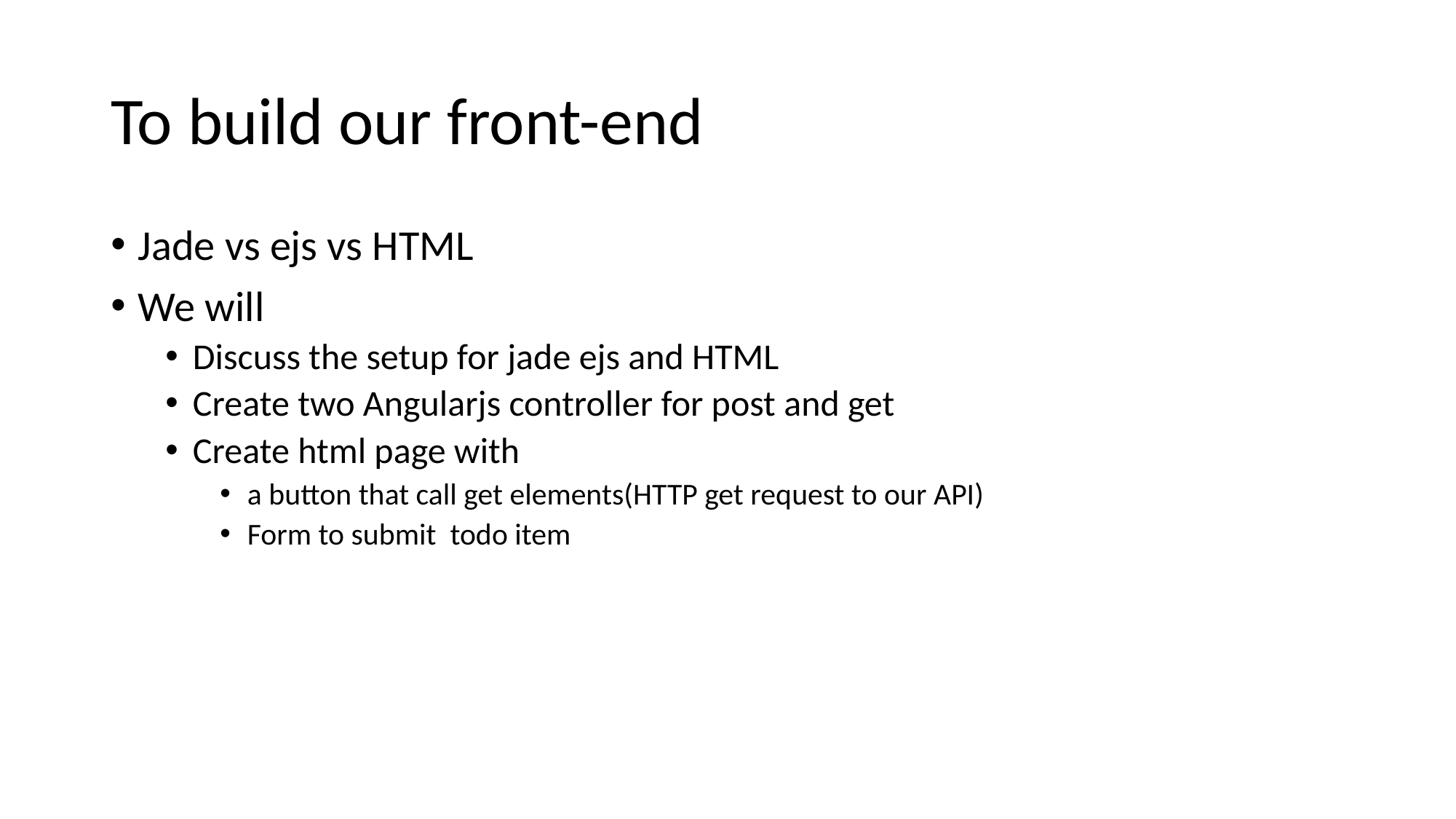

# To build our front-end
Jade vs ejs vs HTML
We will
Discuss the setup for jade ejs and HTML
Create two Angularjs controller for post and get
Create html page with
a button that call get elements(HTTP get request to our API)
Form to submit  todo item